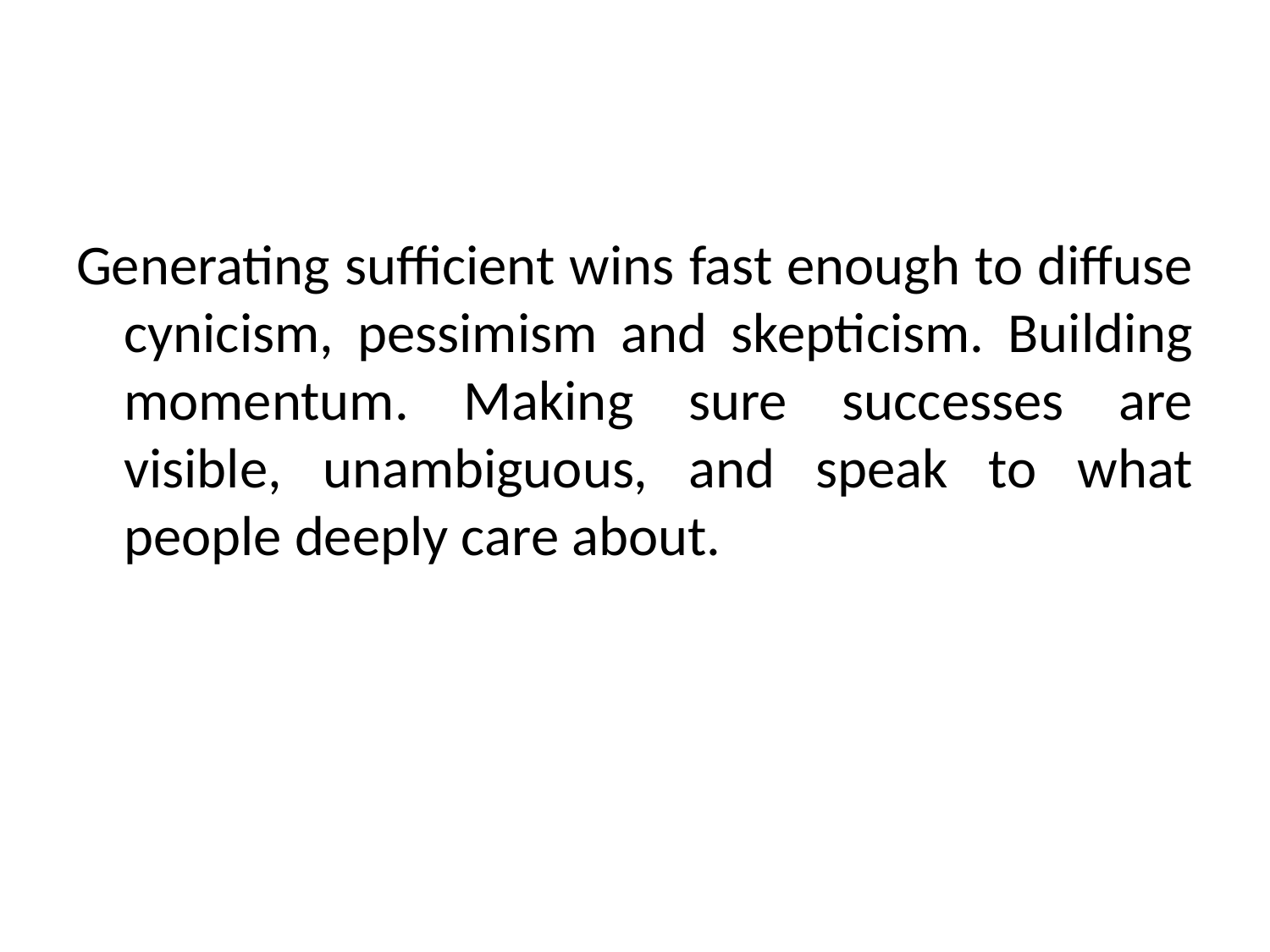

#
Generating sufficient wins fast enough to diffuse cynicism, pessimism and skepticism. Building momentum. Making sure successes are visible, unambiguous, and speak to what people deeply care about.